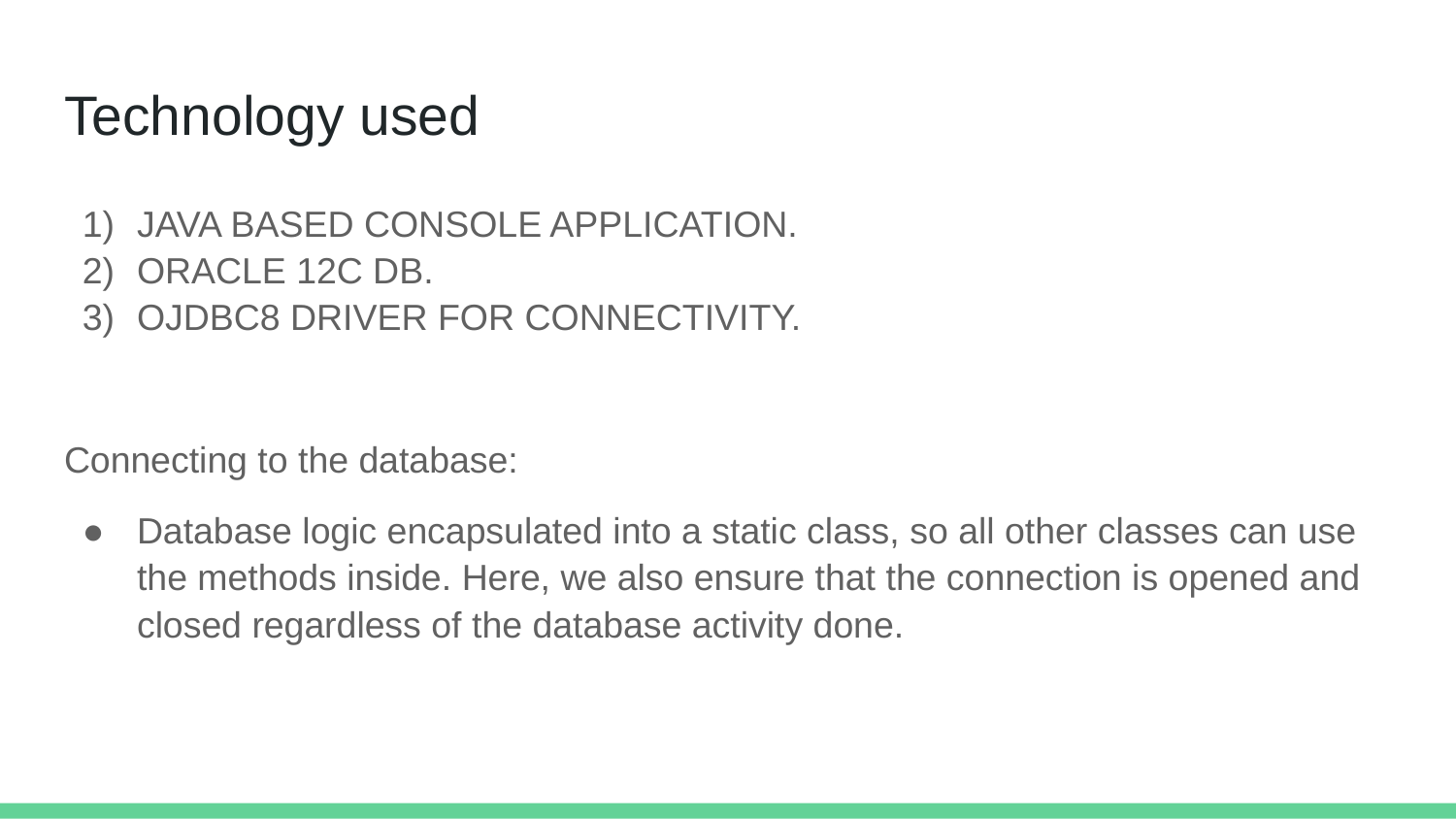

# Technology used
JAVA BASED CONSOLE APPLICATION.
ORACLE 12C DB.
OJDBC8 DRIVER FOR CONNECTIVITY.

Connecting to the database:
Database logic encapsulated into a static class, so all other classes can use the methods inside. Here, we also ensure that the connection is opened and closed regardless of the database activity done.